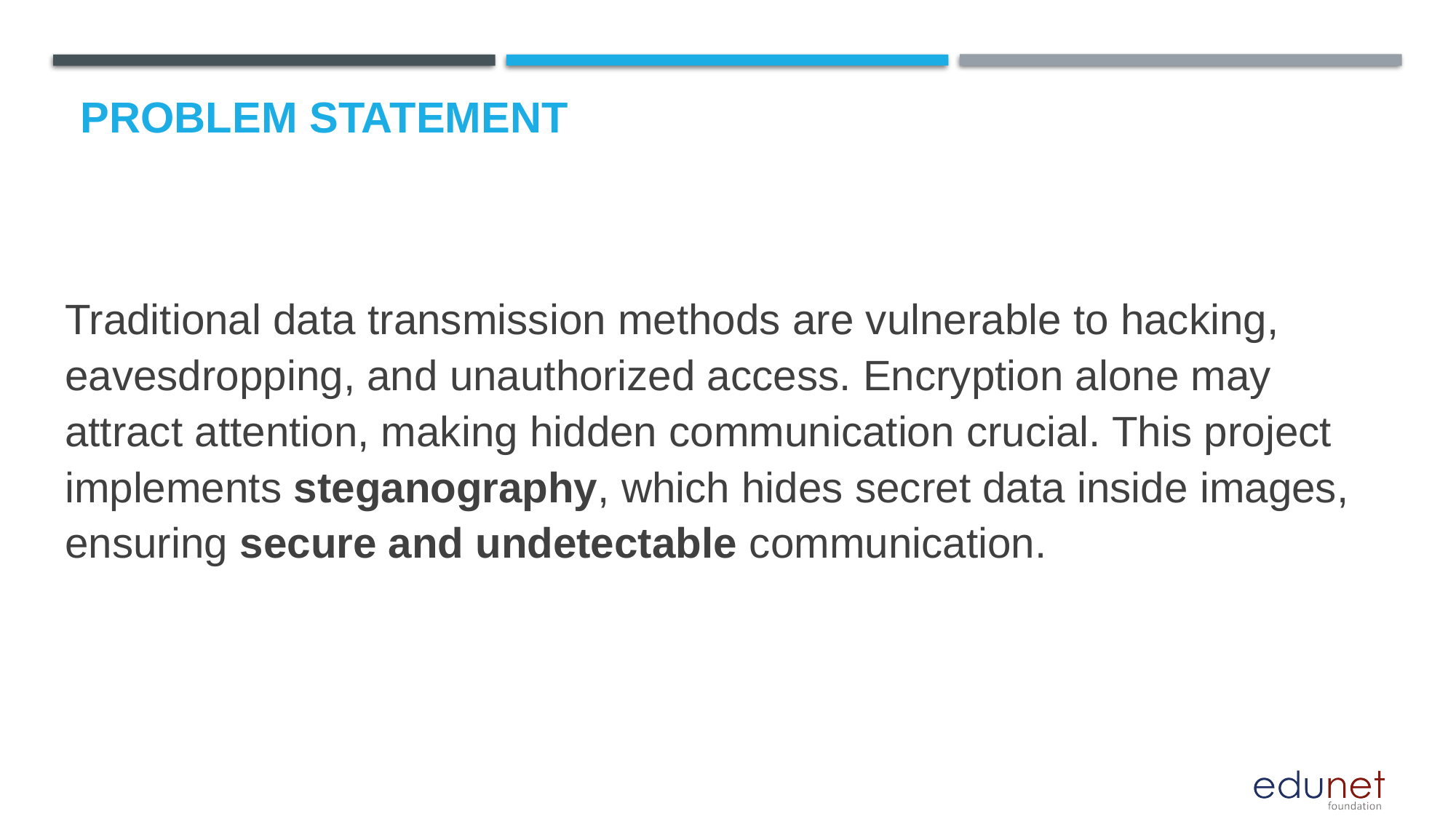

# Problem Statement
Traditional data transmission methods are vulnerable to hacking, eavesdropping, and unauthorized access. Encryption alone may attract attention, making hidden communication crucial. This project implements steganography, which hides secret data inside images, ensuring secure and undetectable communication.